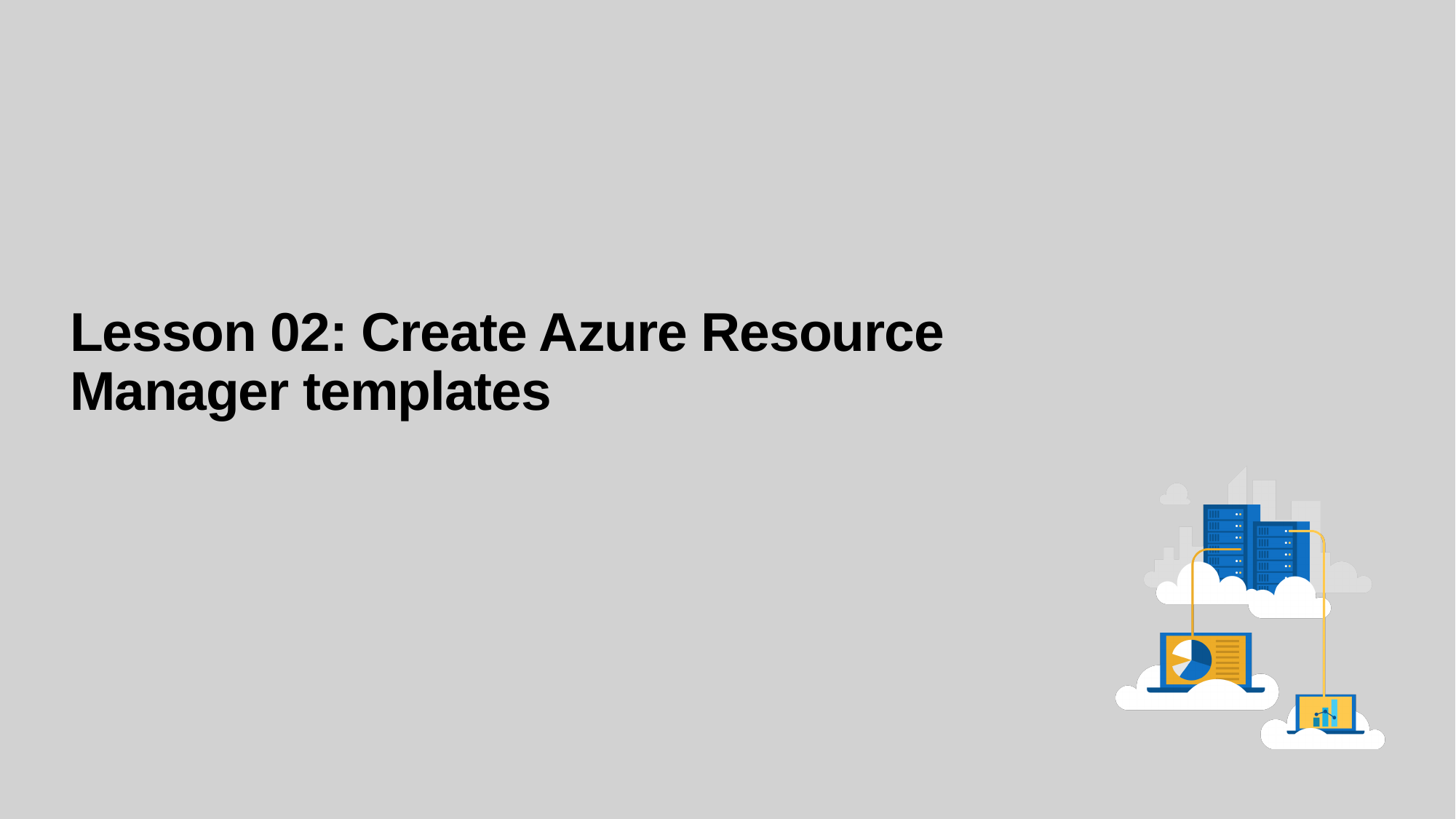

# Lesson 02: Create Azure Resource Manager templates